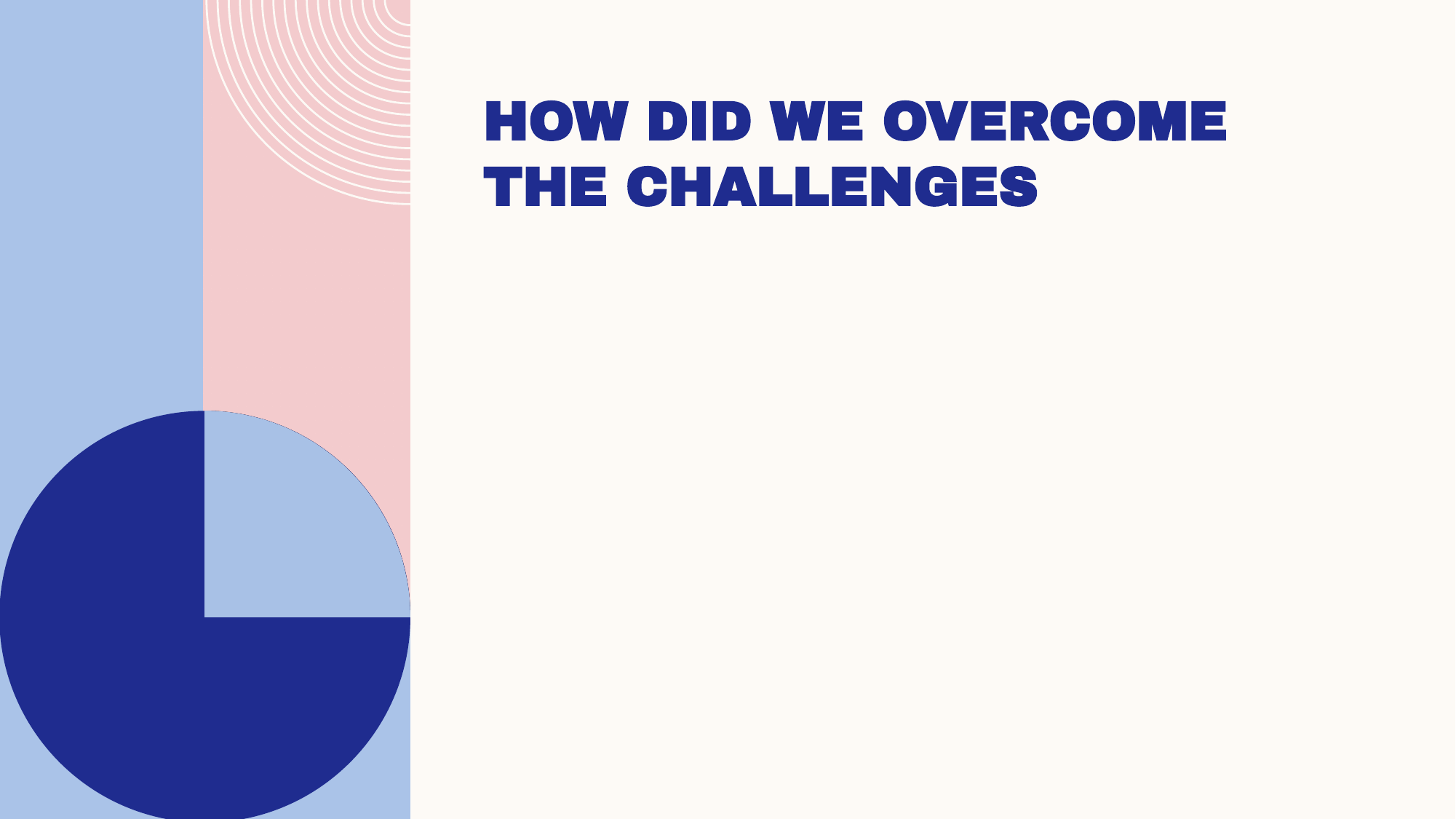

# How did we overcome the challenges